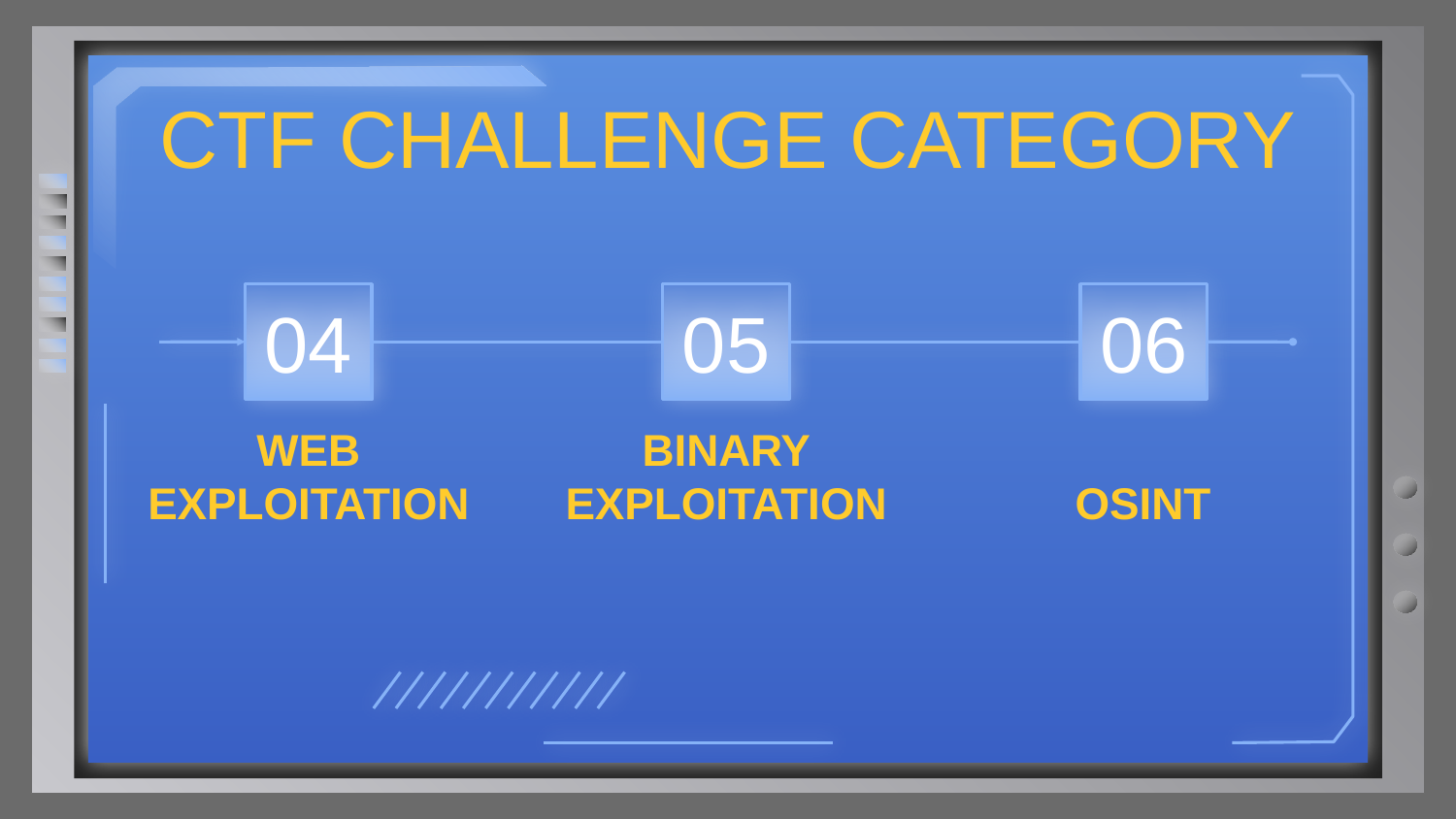

# CTF CHALLENGE CATEGORY
04
05
06
OSINT
WEB EXPLOITATION
BINARY EXPLOITATION